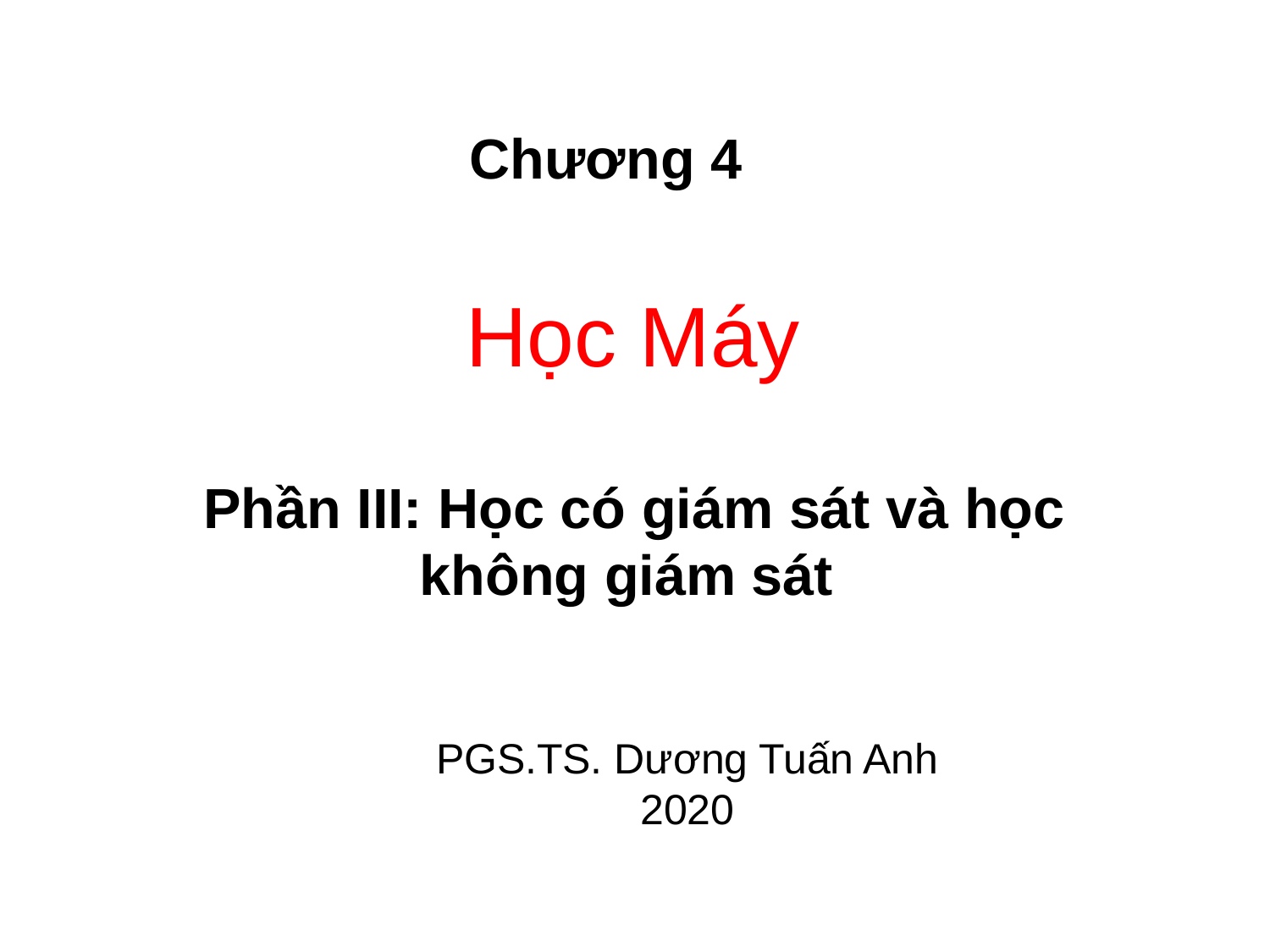

Chương 4

# Học Máy
Phần III: Học có giám sát và học không giám sát

PGS.TS. Dương Tuấn Anh
2020